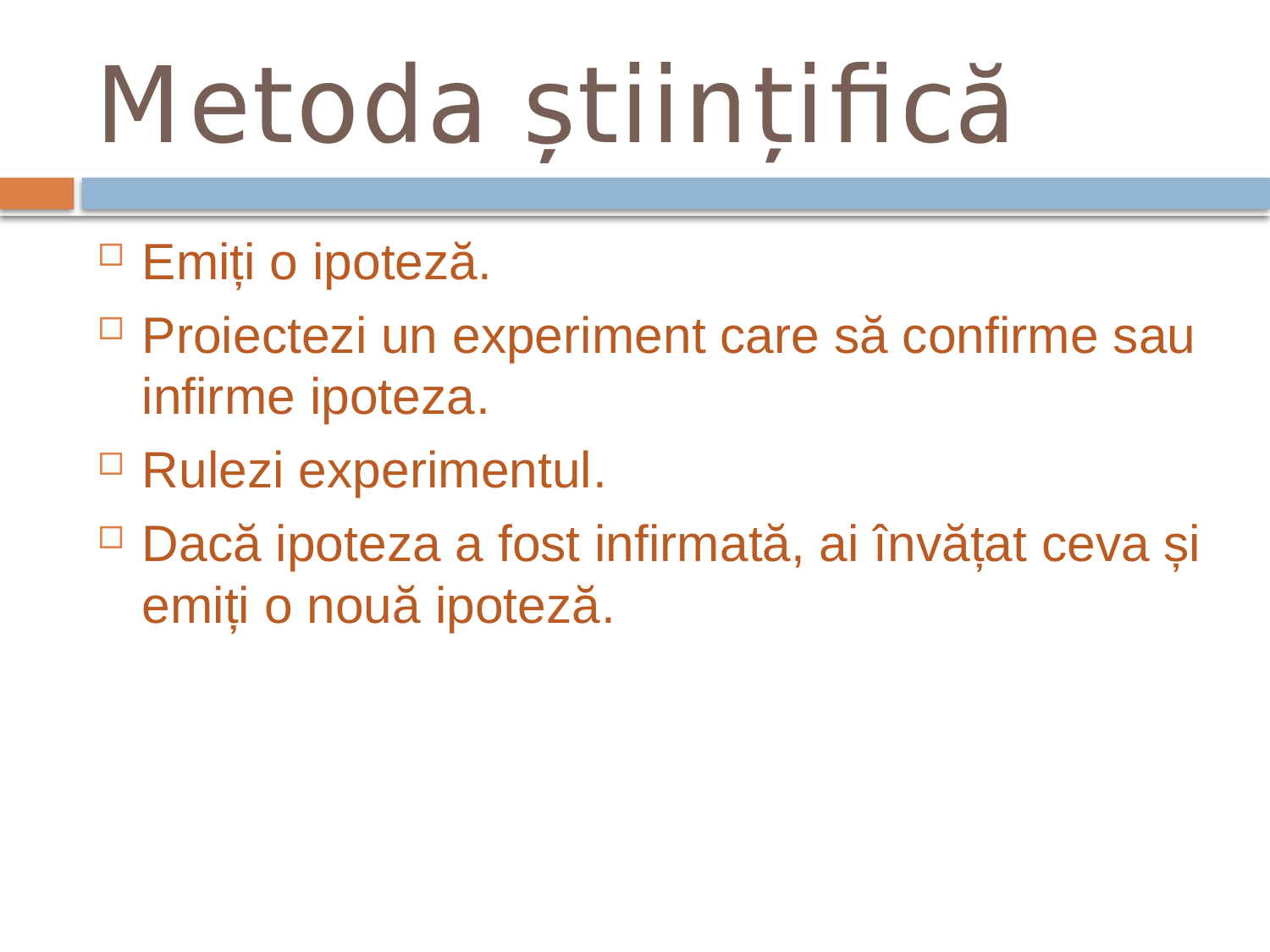

# Metoda științifică
Emiți o ipoteză.
Proiectezi un experiment care să confirme sau infirme ipoteza.
Rulezi experimentul.
Dacă ipoteza a fost infirmată, ai învățat ceva și emiți o nouă ipoteză.